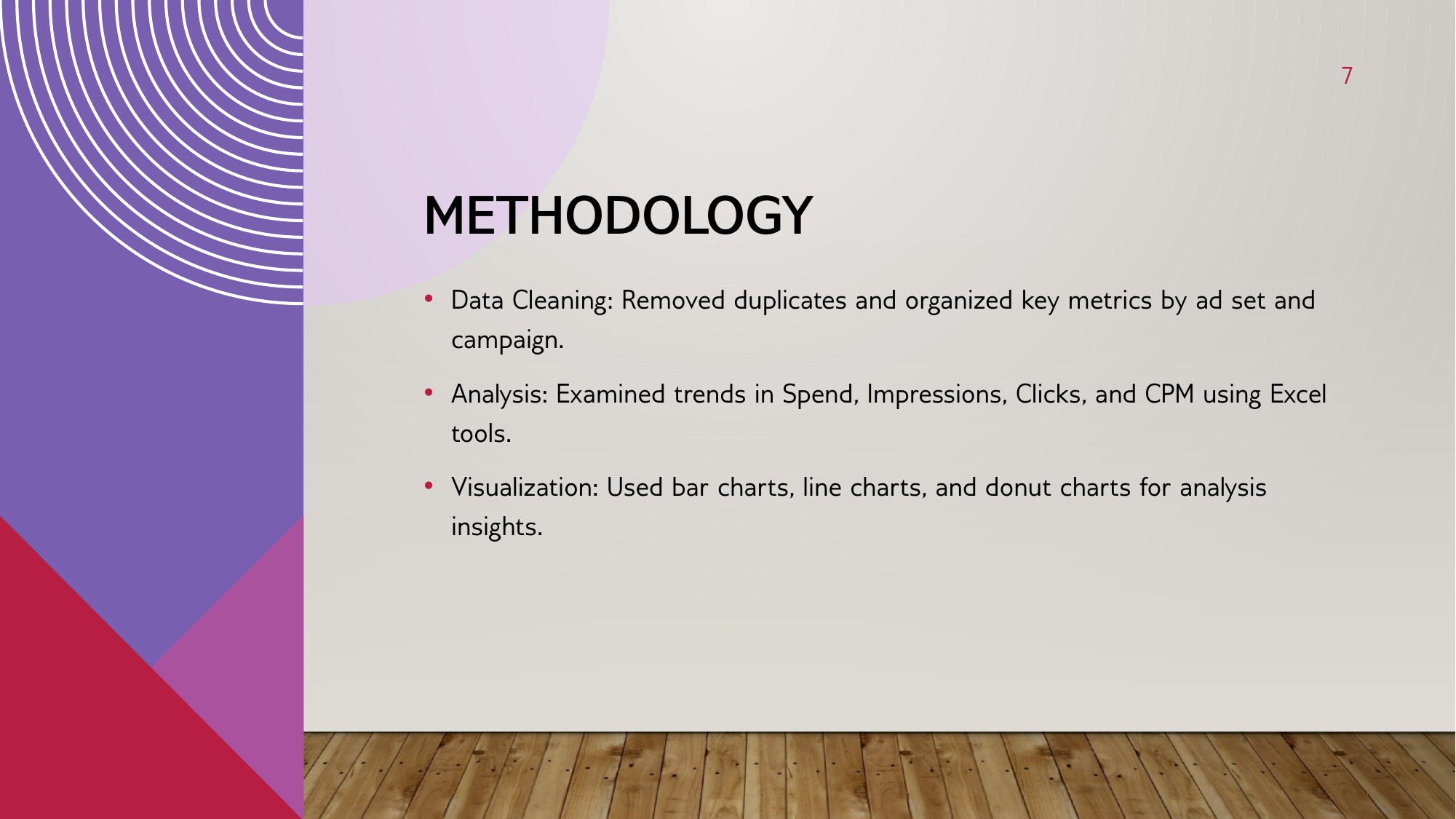

7
# Methodology
Data Cleaning: Removed duplicates and organized key metrics by ad set and campaign.
Analysis: Examined trends in Spend, Impressions, Clicks, and CPM using Excel tools.
Visualization: Used bar charts, line charts, and donut charts for analysis insights.